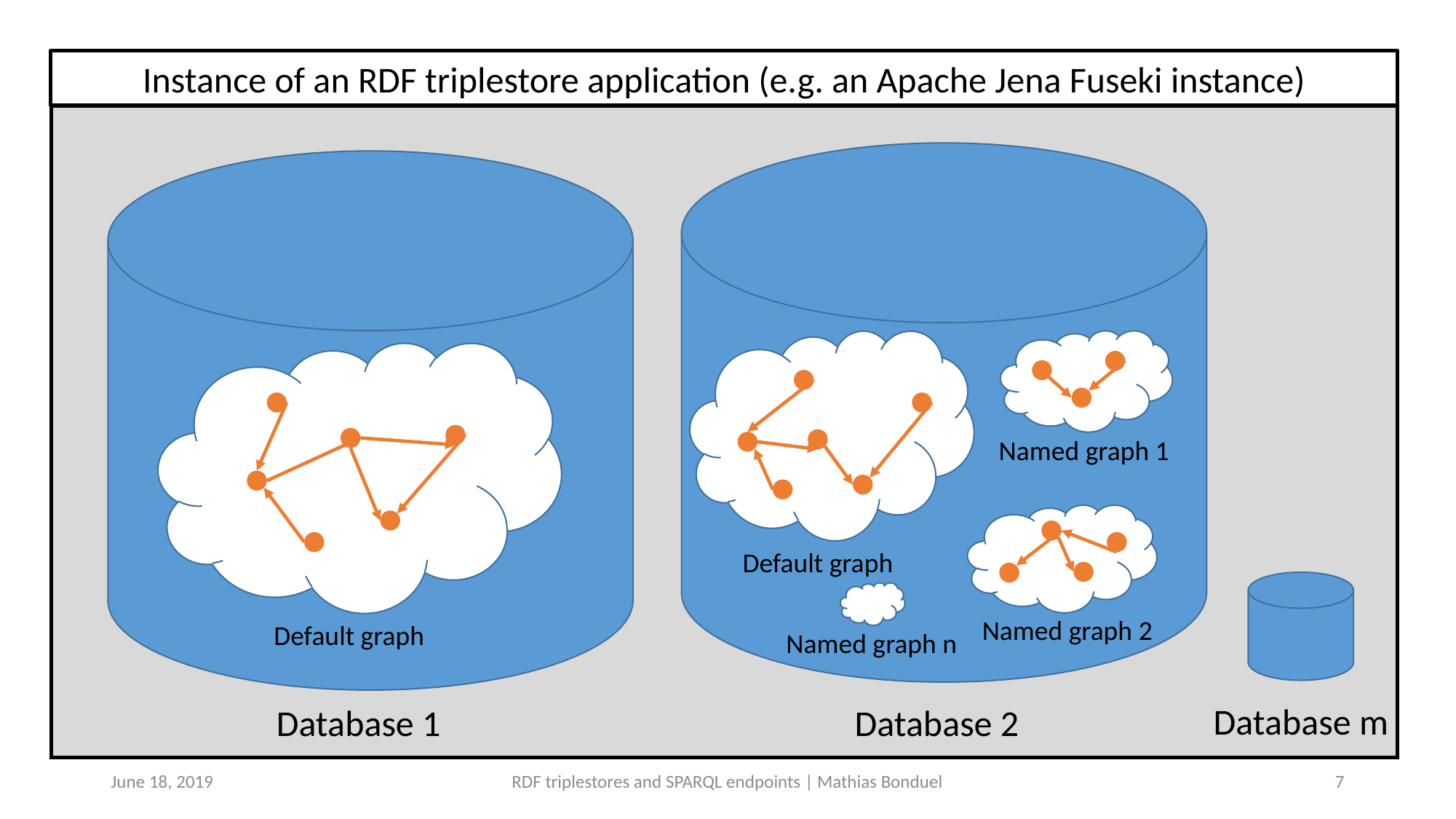

Instance of an RDF triplestore application (e.g. an Apache Jena Fuseki instance)

Named graph 1

Default graph

Named graph 2
Default graph
Named graph n
Database m
Database 2
Database 1
June 18, 2019
RDF triplestores and SPARQL endpoints | Mathias Bonduel
7